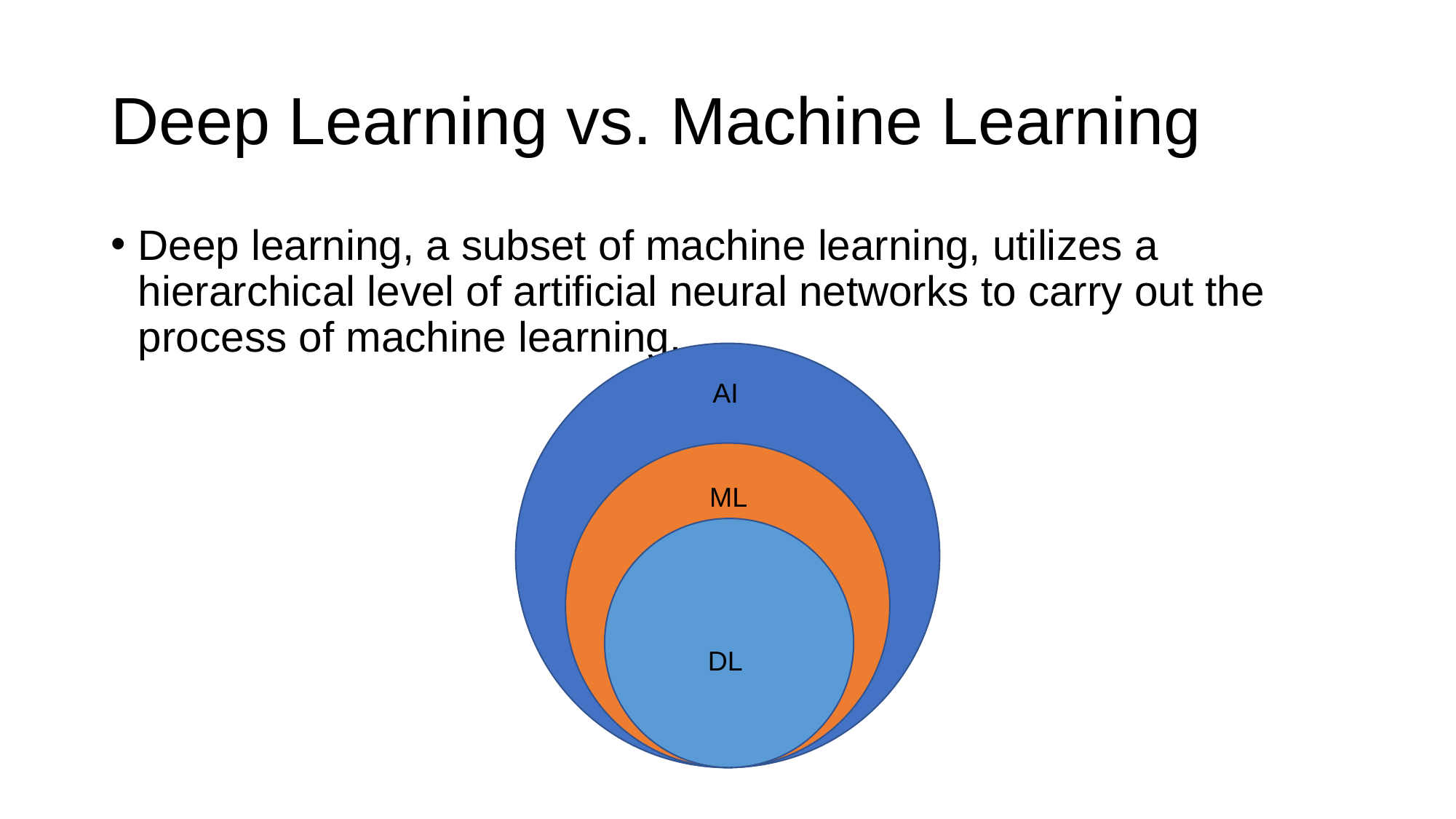

# Deep Learning vs. Machine Learning
Deep learning, a subset of machine learning, utilizes a hierarchical level of artificial neural networks to carry out the process of machine learning.

AI

ML

DL